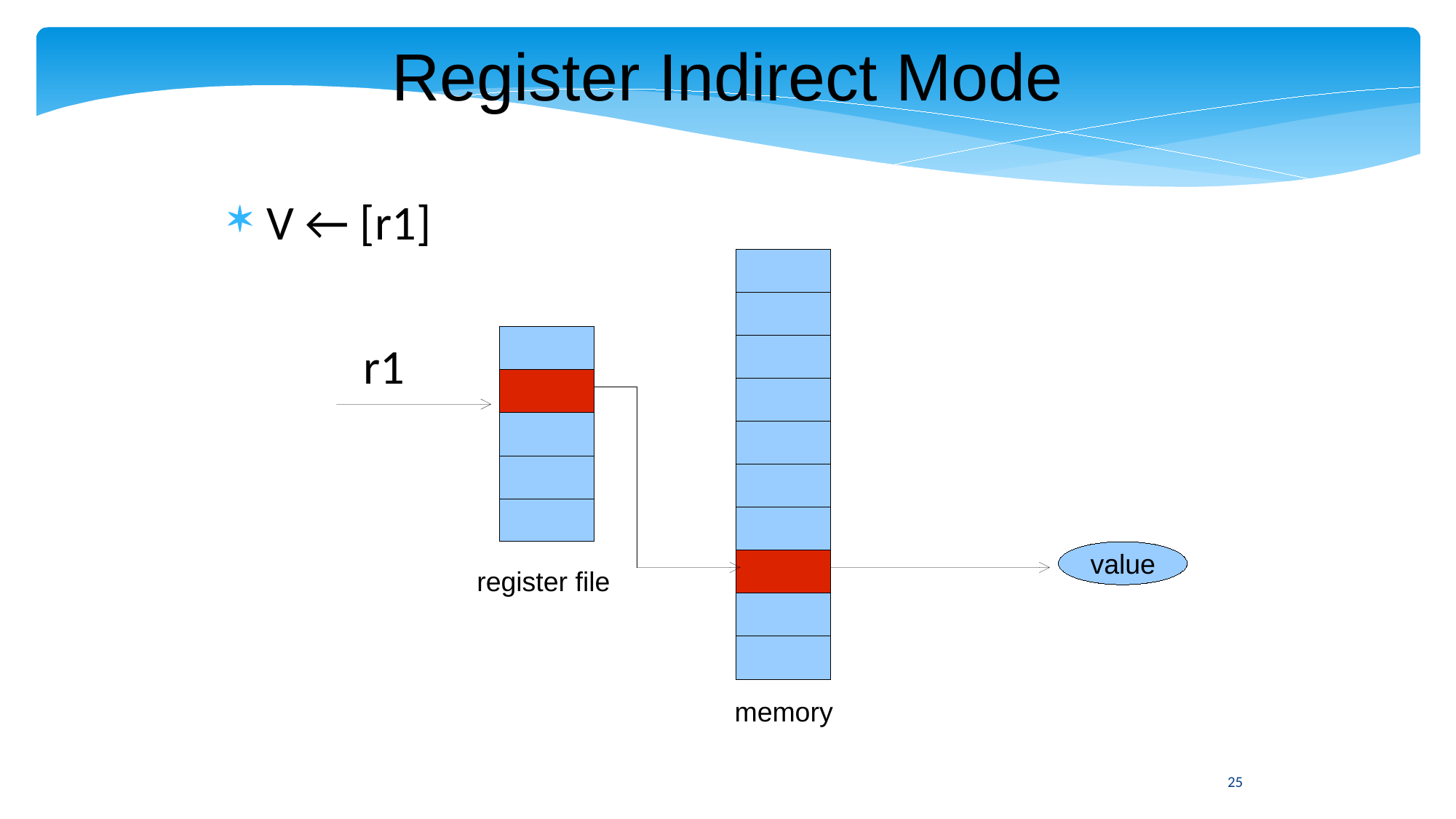

Register Indirect Mode
V ← [r1]

r1

value

register file

memory
25